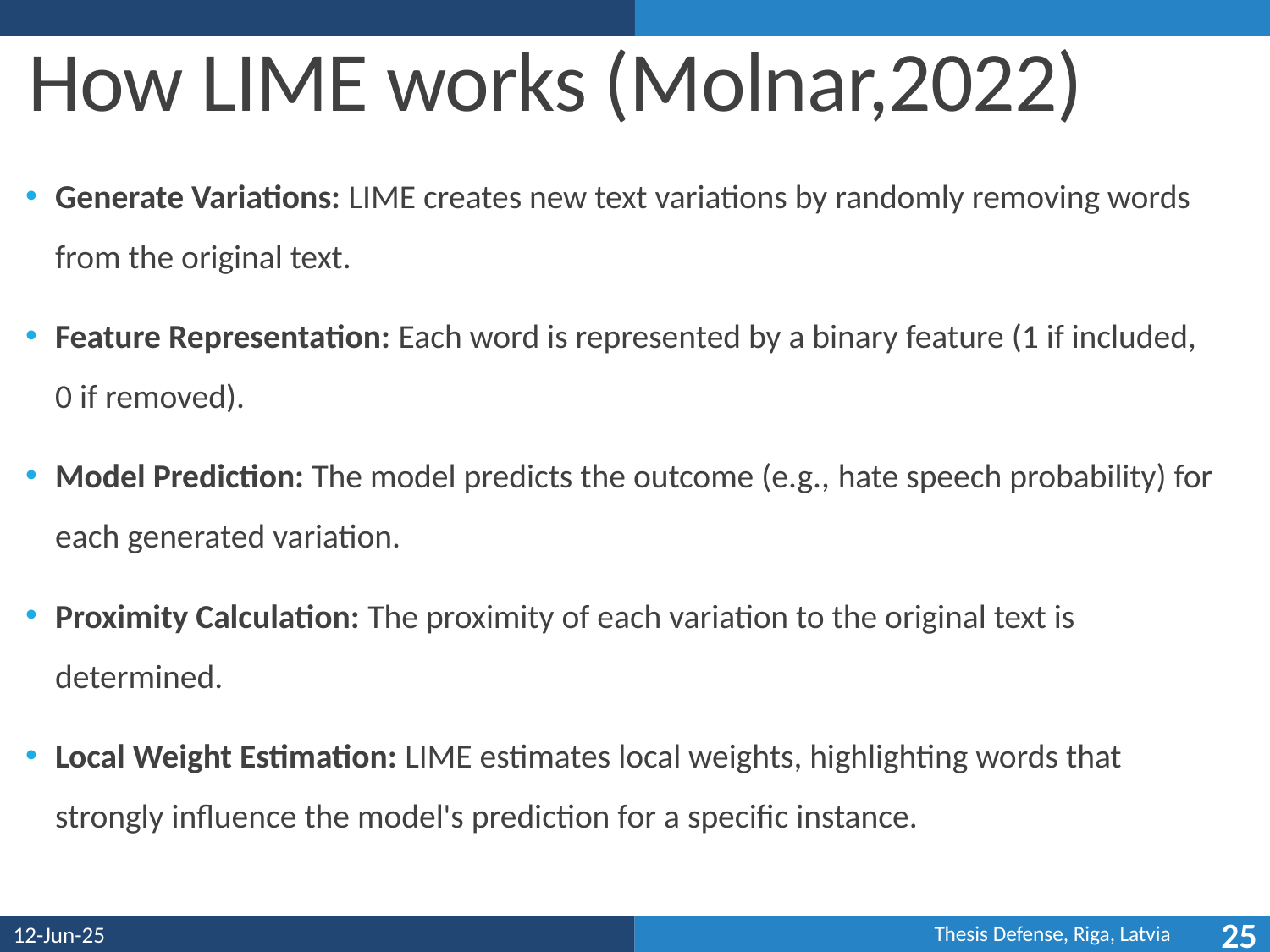

# How LIME works (Molnar,2022)

Generate Variations: LIME creates new text variations by randomly removing words from the original text.
Feature Representation: Each word is represented by a binary feature (1 if included, 0 if removed).
Model Prediction: The model predicts the outcome (e.g., hate speech probability) for each generated variation.
Proximity Calculation: The proximity of each variation to the original text is determined.
Local Weight Estimation: LIME estimates local weights, highlighting words that strongly influence the model's prediction for a specific instance.

12-Jun-25
25